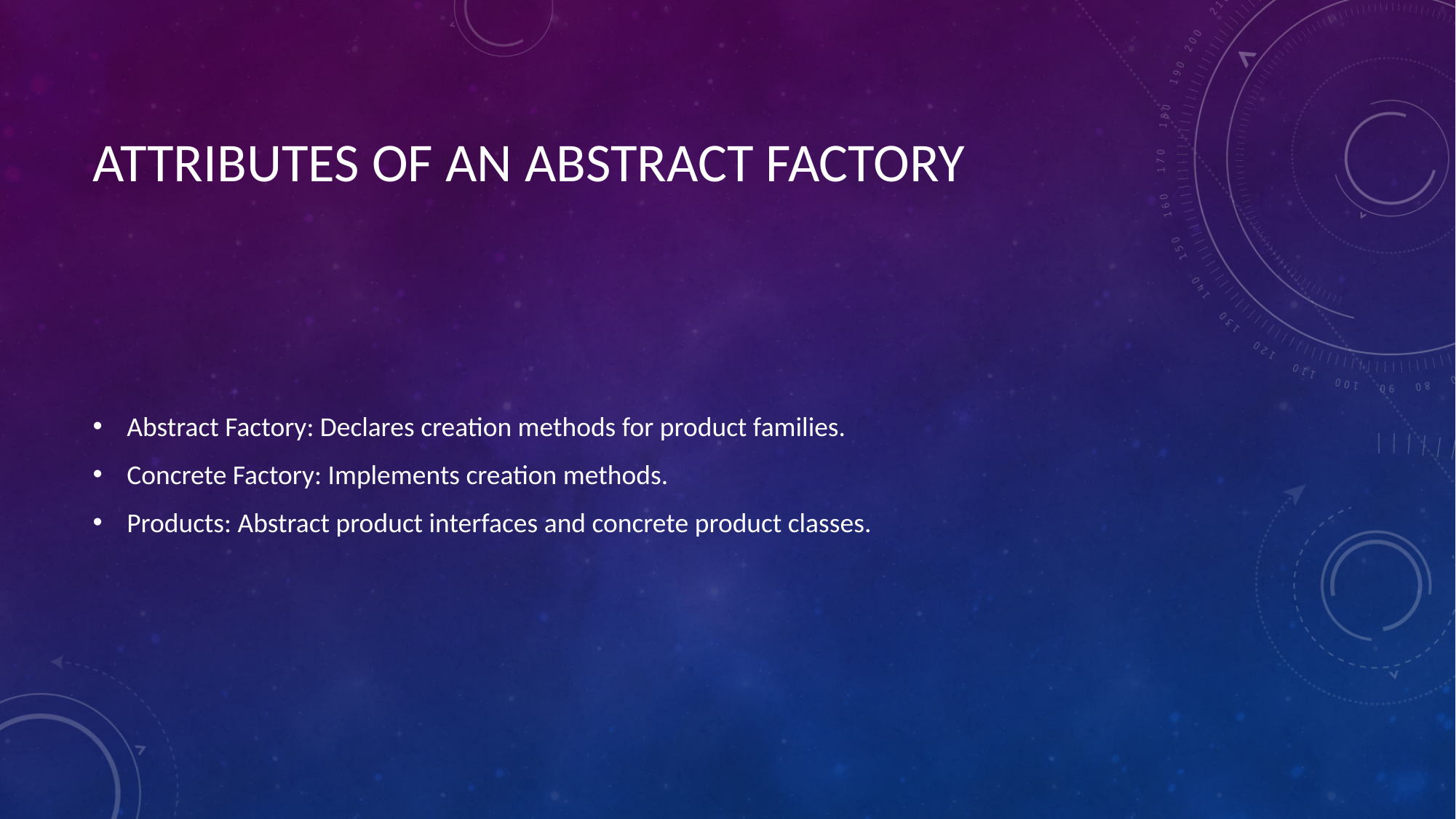

# Attributes of an abstract factory
Abstract Factory: Declares creation methods for product families.
Concrete Factory: Implements creation methods.
Products: Abstract product interfaces and concrete product classes.